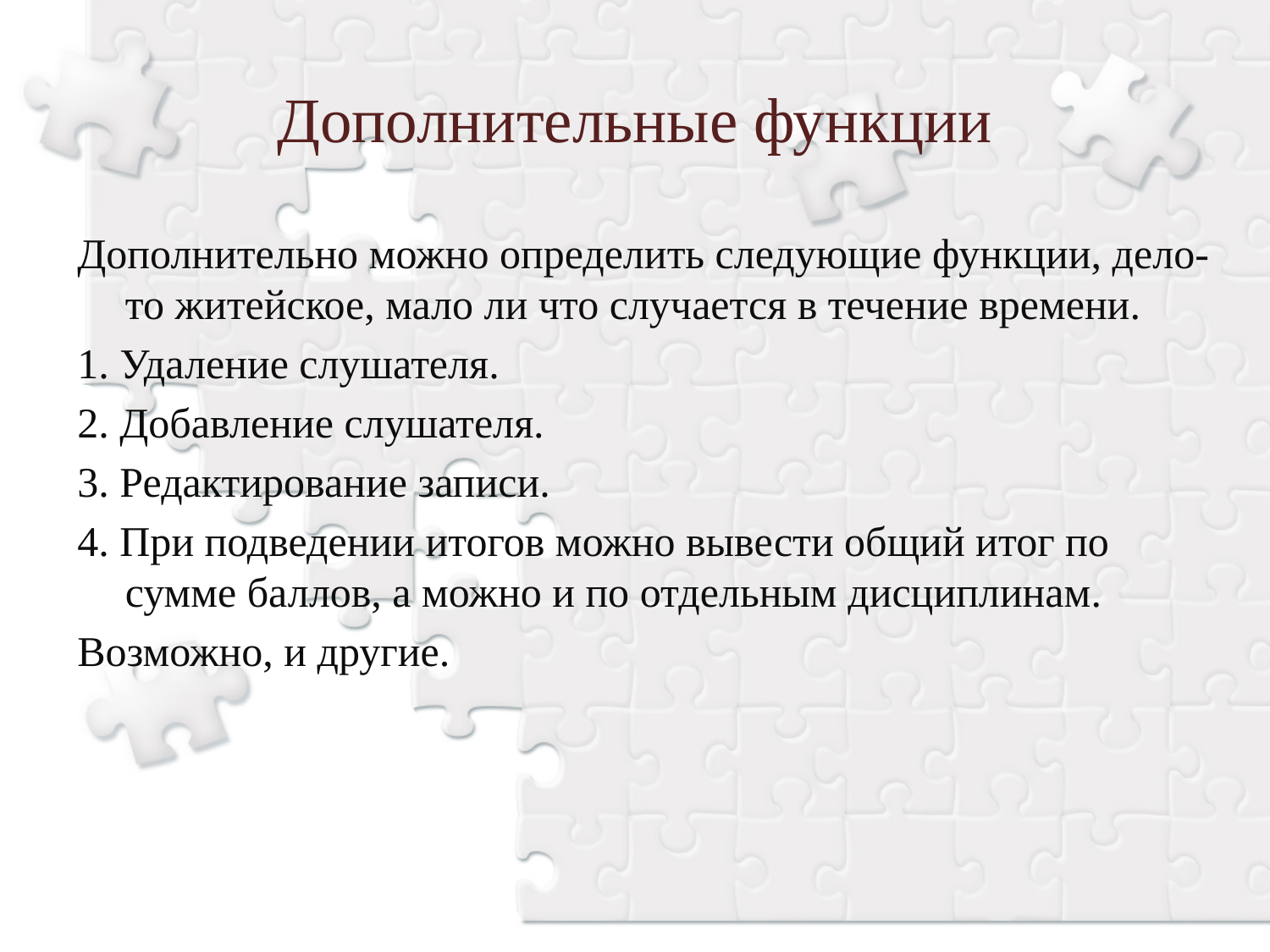

Дополнительные функции
Дополнительно можно определить следующие функции, дело-то житейское, мало ли что случается в течение времени.
1. Удаление слушателя.
2. Добавление слушателя.
3. Редактирование записи.
4. При подведении итогов можно вывести общий итог по сумме баллов, а можно и по отдельным дисциплинам.
Возможно, и другие.